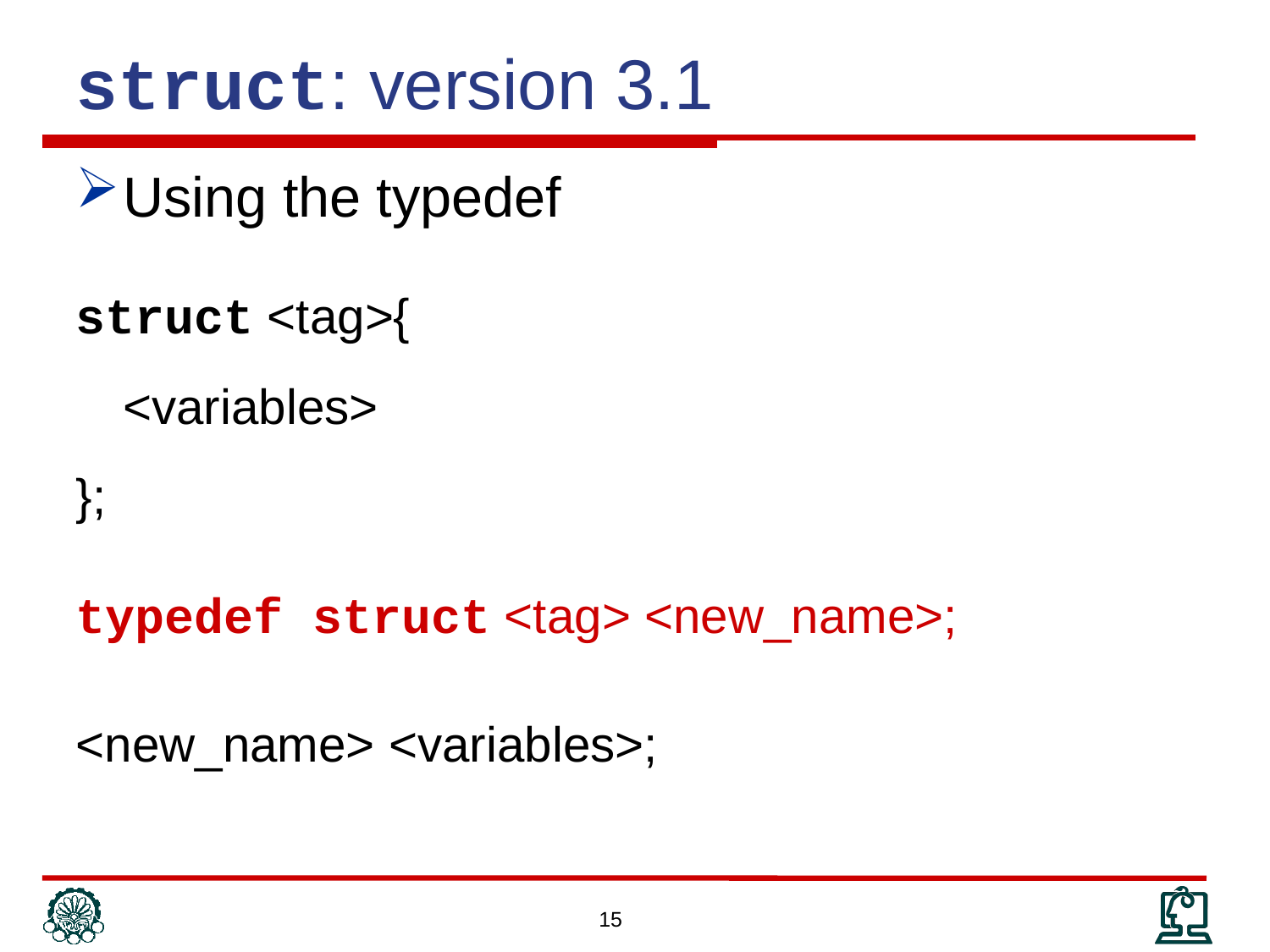

struct: version 3.1
Using the typedef

struct <tag>{
	<variables>
};

typedef struct <tag> <new_name>;

<new_name> <variables>;
15